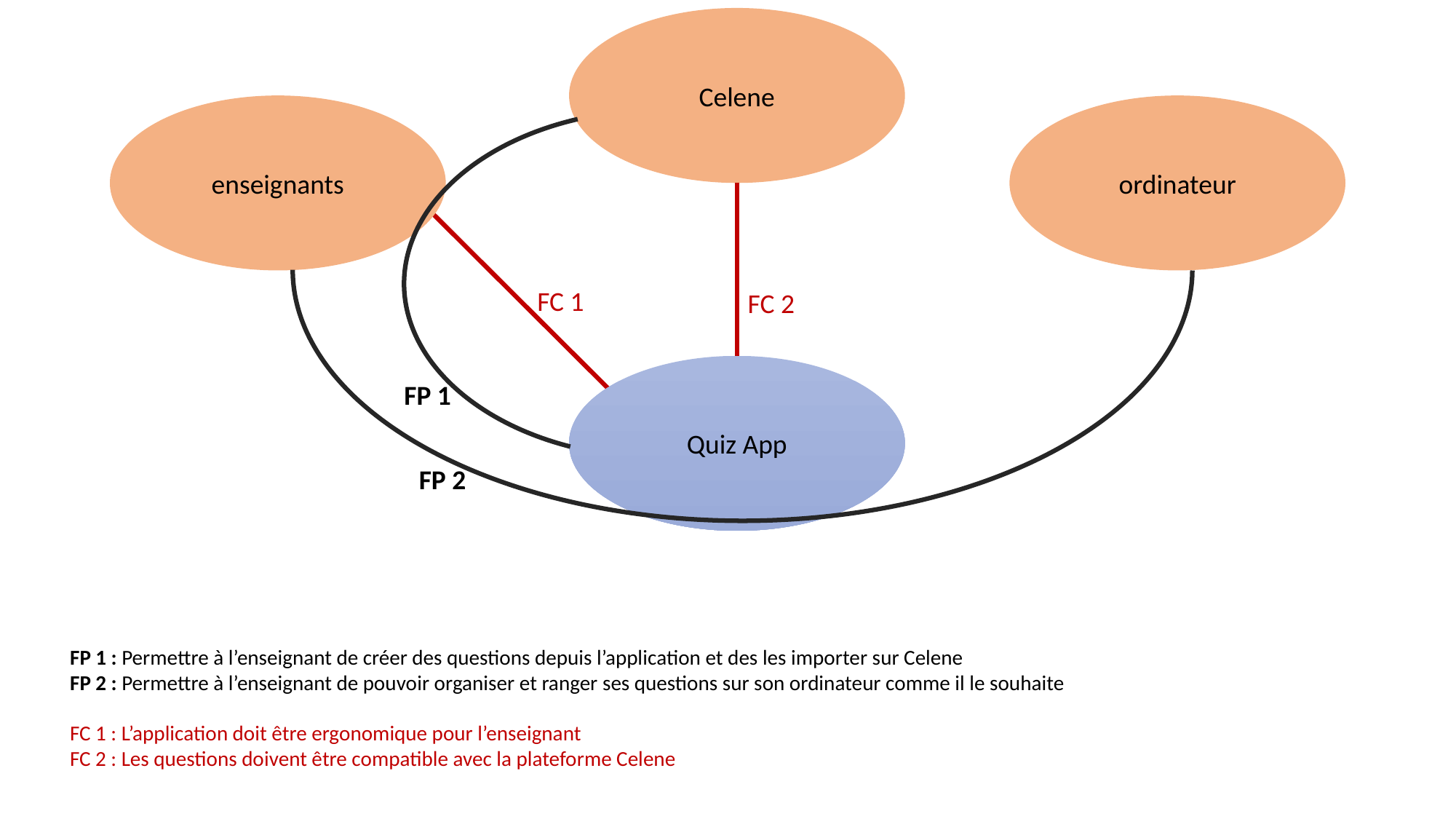

Celene

enseignants
ordinateur

FC 1
FC 2
Quiz App
FP 1
FP 2
FP 1 : Permettre à l’enseignant de créer des questions depuis l’application et des les importer sur Celene
FP 2 : Permettre à l’enseignant de pouvoir organiser et ranger ses questions sur son ordinateur comme il le souhaite

FC 1 : L’application doit être ergonomique pour l’enseignant
FC 2 : Les questions doivent être compatible avec la plateforme Celene